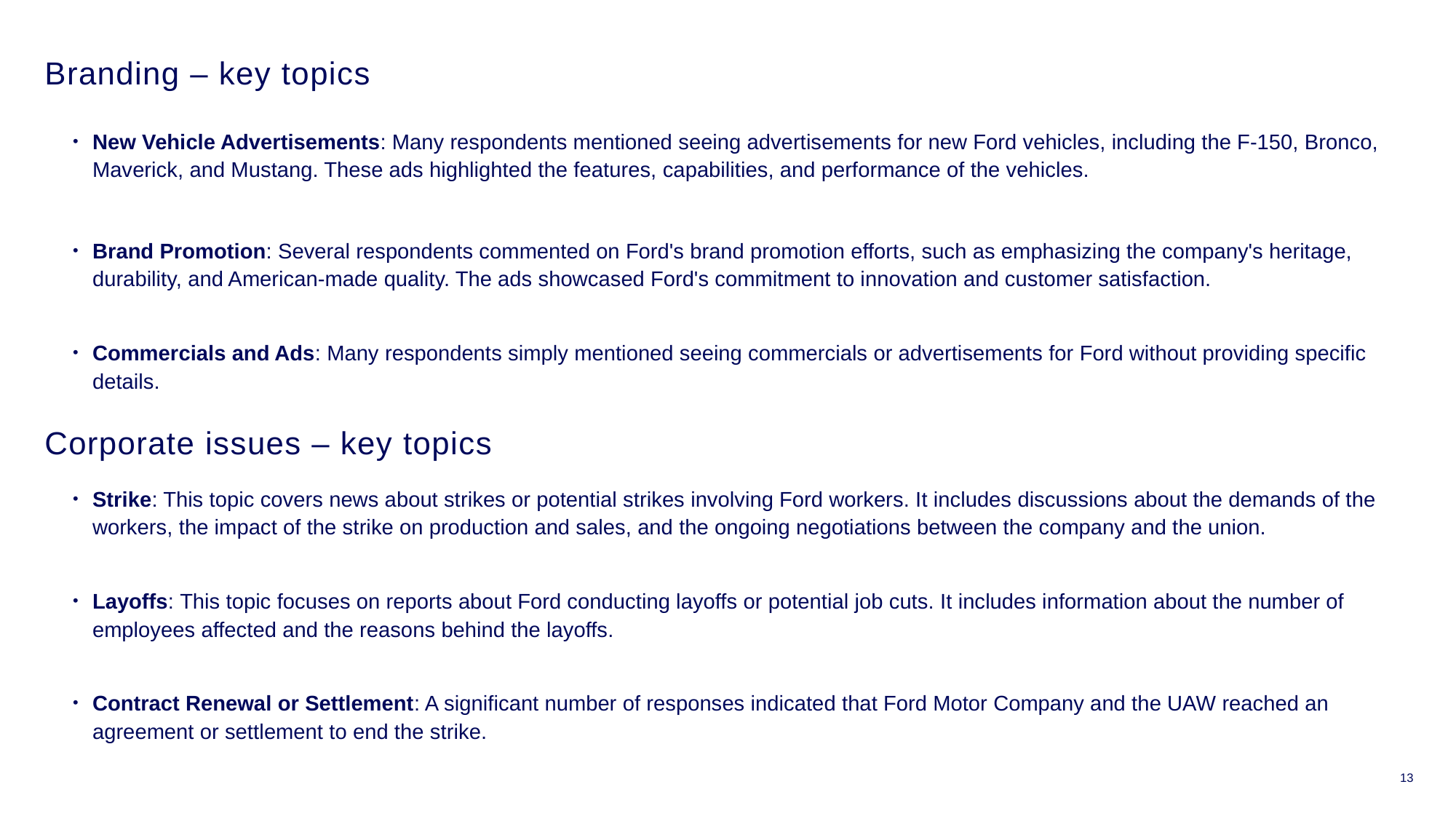

# Branding – key topics
New Vehicle Advertisements: Many respondents mentioned seeing advertisements for new Ford vehicles, including the F-150, Bronco, Maverick, and Mustang. These ads highlighted the features, capabilities, and performance of the vehicles.

Brand Promotion: Several respondents commented on Ford's brand promotion efforts, such as emphasizing the company's heritage, durability, and American-made quality. The ads showcased Ford's commitment to innovation and customer satisfaction.

Commercials and Ads: Many respondents simply mentioned seeing commercials or advertisements for Ford without providing specific details.
Corporate issues – key topics
Strike: This topic covers news about strikes or potential strikes involving Ford workers. It includes discussions about the demands of the workers, the impact of the strike on production and sales, and the ongoing negotiations between the company and the union.

Layoffs: This topic focuses on reports about Ford conducting layoffs or potential job cuts. It includes information about the number of employees affected and the reasons behind the layoffs.

Contract Renewal or Settlement: A significant number of responses indicated that Ford Motor Company and the UAW reached an agreement or settlement to end the strike.

13